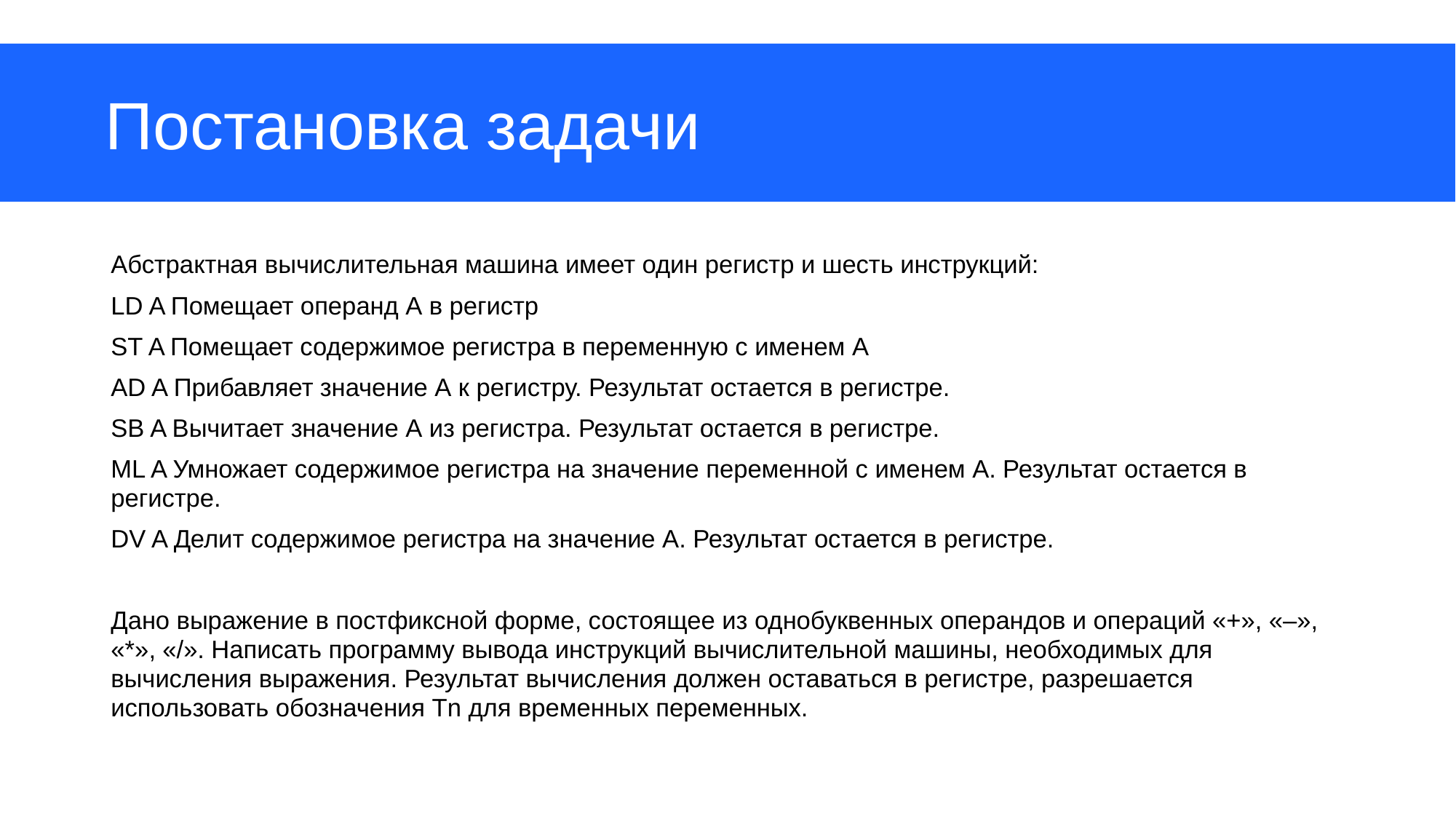

# Постановка задачи
Абстрактная вычислительная машина имеет один регистр и шесть инструкций:
LD A Помещает операнд А в регистр
ST A Помещает содержимое регистра в переменную с именем А
AD A Прибавляет значение А к регистру. Результат остается в регистре.
SB A Вычитает значение А из регистра. Результат остается в регистре.
ML A Умножает содержимое регистра на значение переменной с именем A. Результат остается в регистре.
DV A Делит содержимое регистра на значение А. Результат остается в регистре.

Дано выражение в постфиксной форме, состоящее из однобуквенных операндов и операций «+», «–», «*», «/». Написать программу вывода инструкций вычислительной машины, необходимых для вычисления выражения. Результат вычисления должен оставаться в регистре, разрешается использовать обозначения Tn для временных переменных.